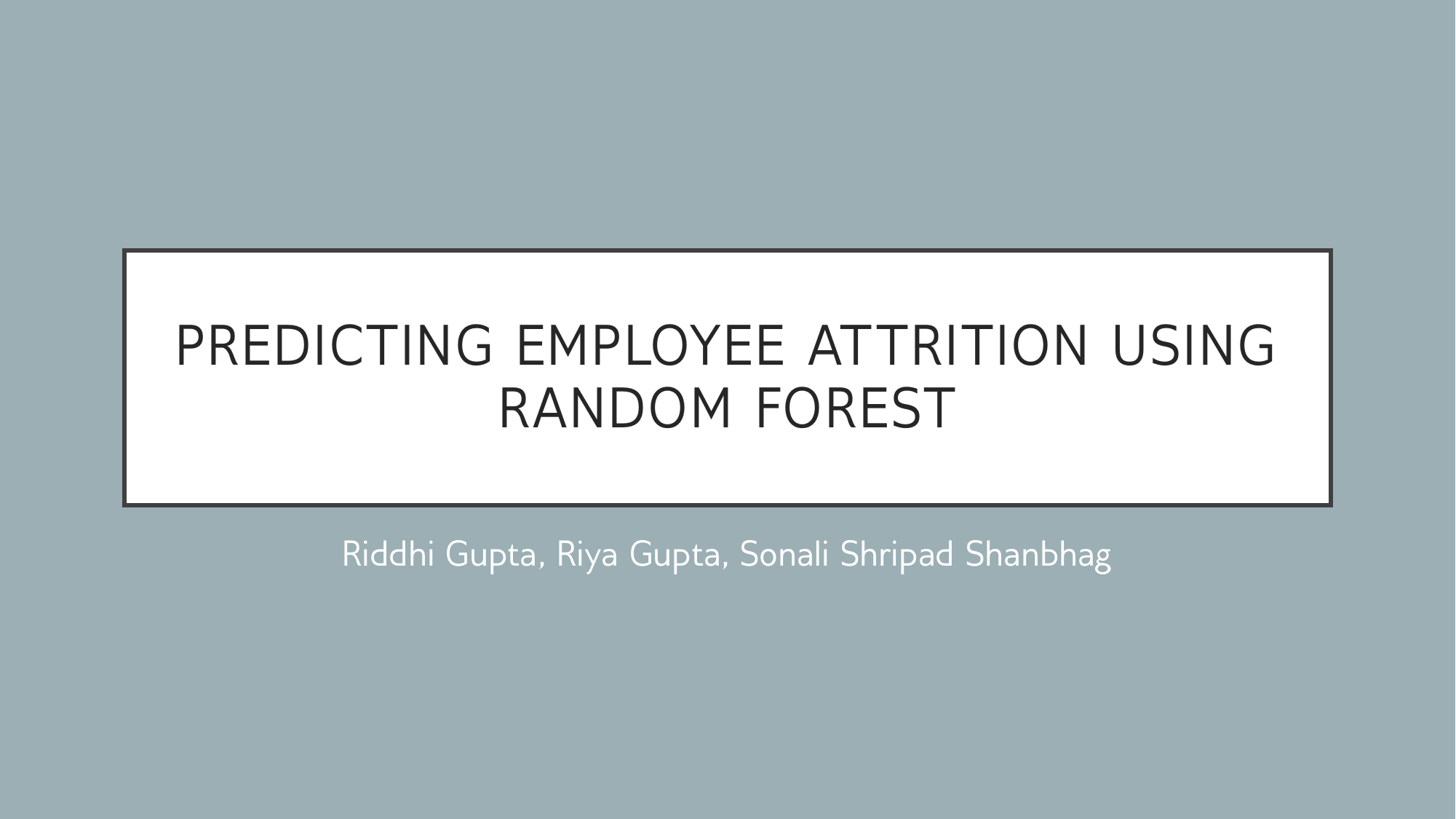

# Predicting Employee attrition using RANDOM FOREST
Riddhi Gupta, Riya Gupta, Sonali Shripad Shanbhag